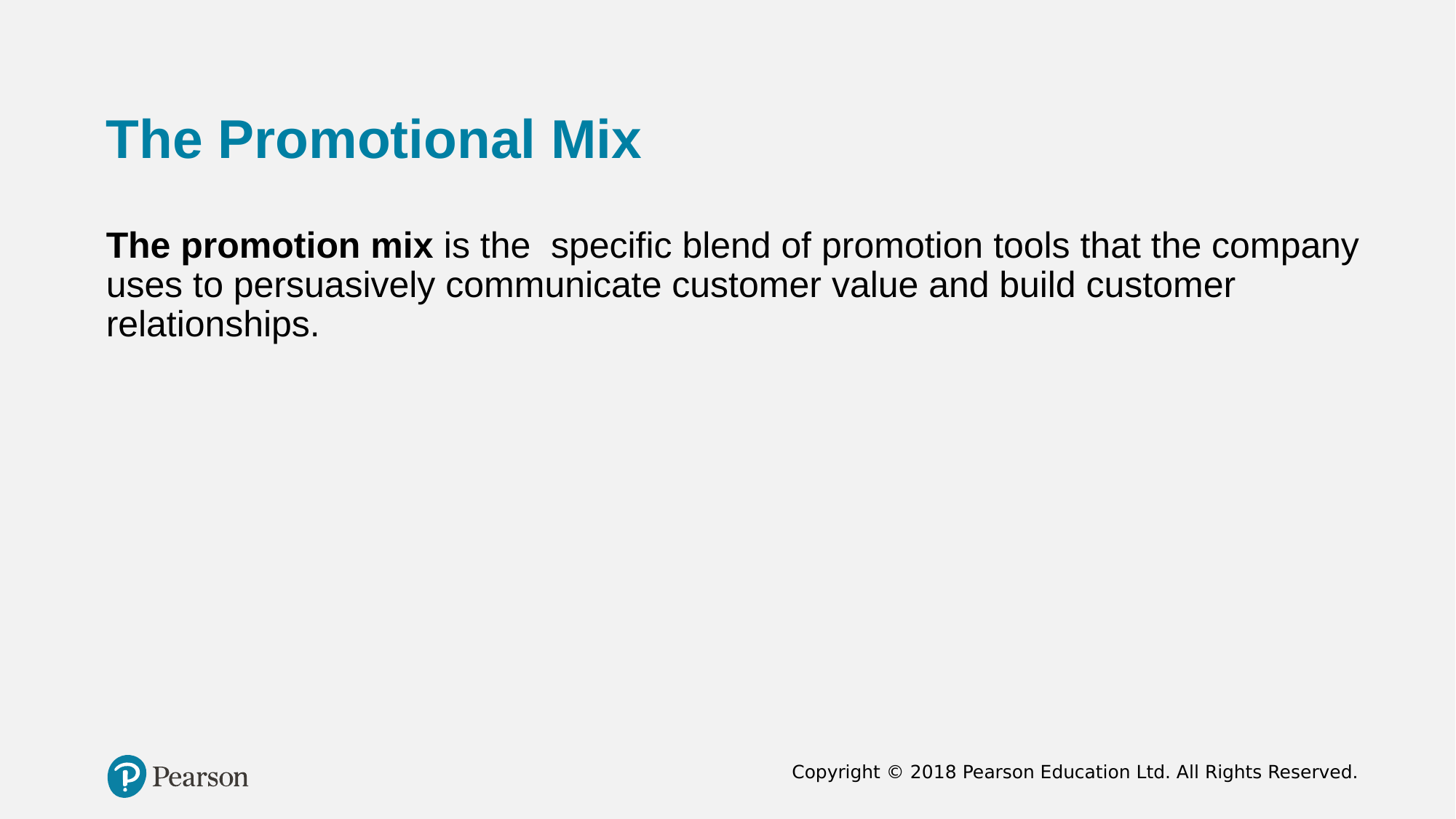

# The Promotional Mix
The promotion mix is the  specific blend of promotion tools that the company uses to persuasively communicate customer value and build customer relationships.